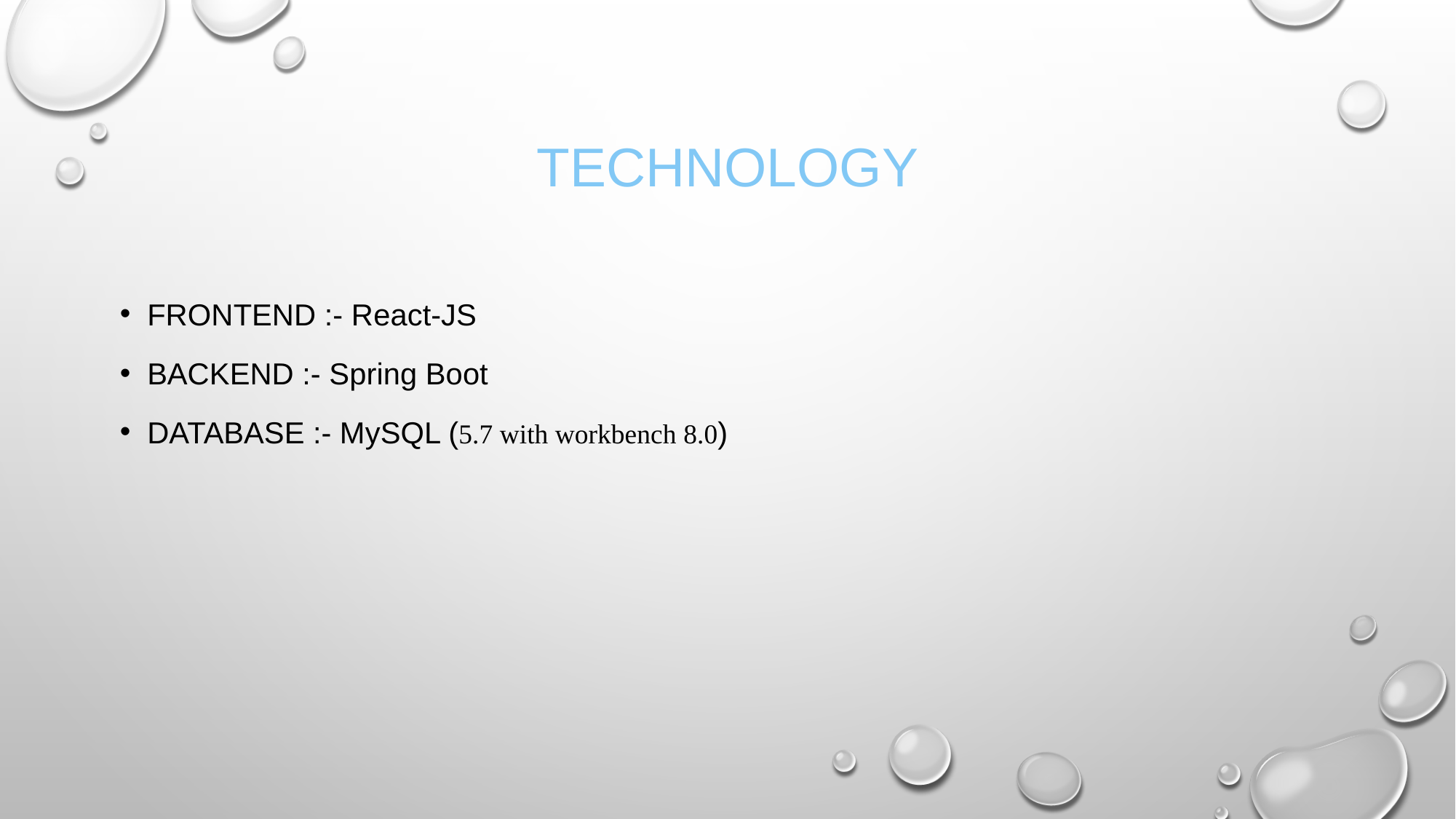

# Technology
Frontend :- React-JS
Backend :- Spring Boot
Database :- MySQL (5.7 with workbench 8.0)